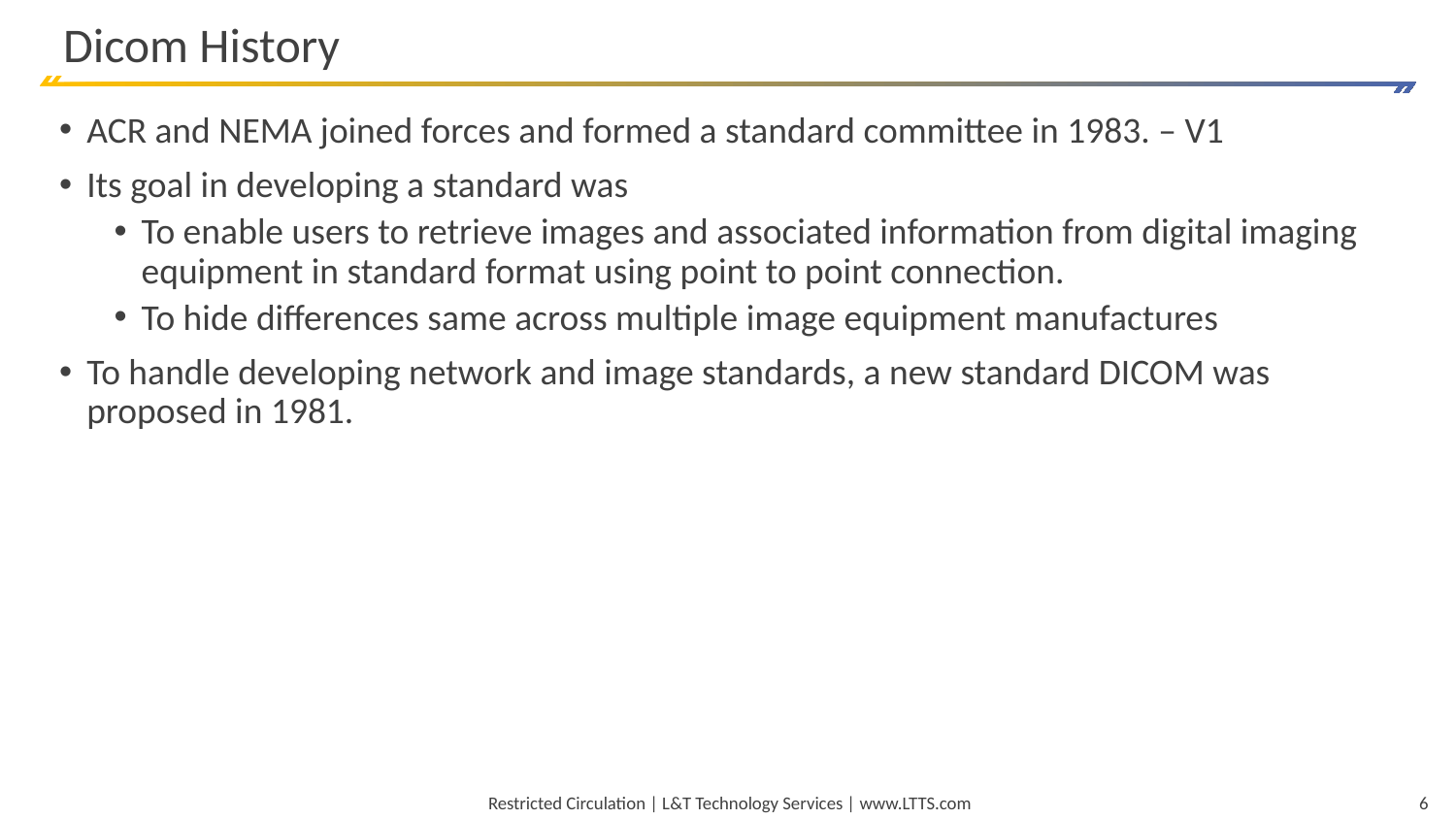

# Dicom History
ACR and NEMA joined forces and formed a standard committee in 1983. – V1
Its goal in developing a standard was
To enable users to retrieve images and associated information from digital imaging equipment in standard format using point to point connection.
To hide differences same across multiple image equipment manufactures
To handle developing network and image standards, a new standard DICOM was proposed in 1981.